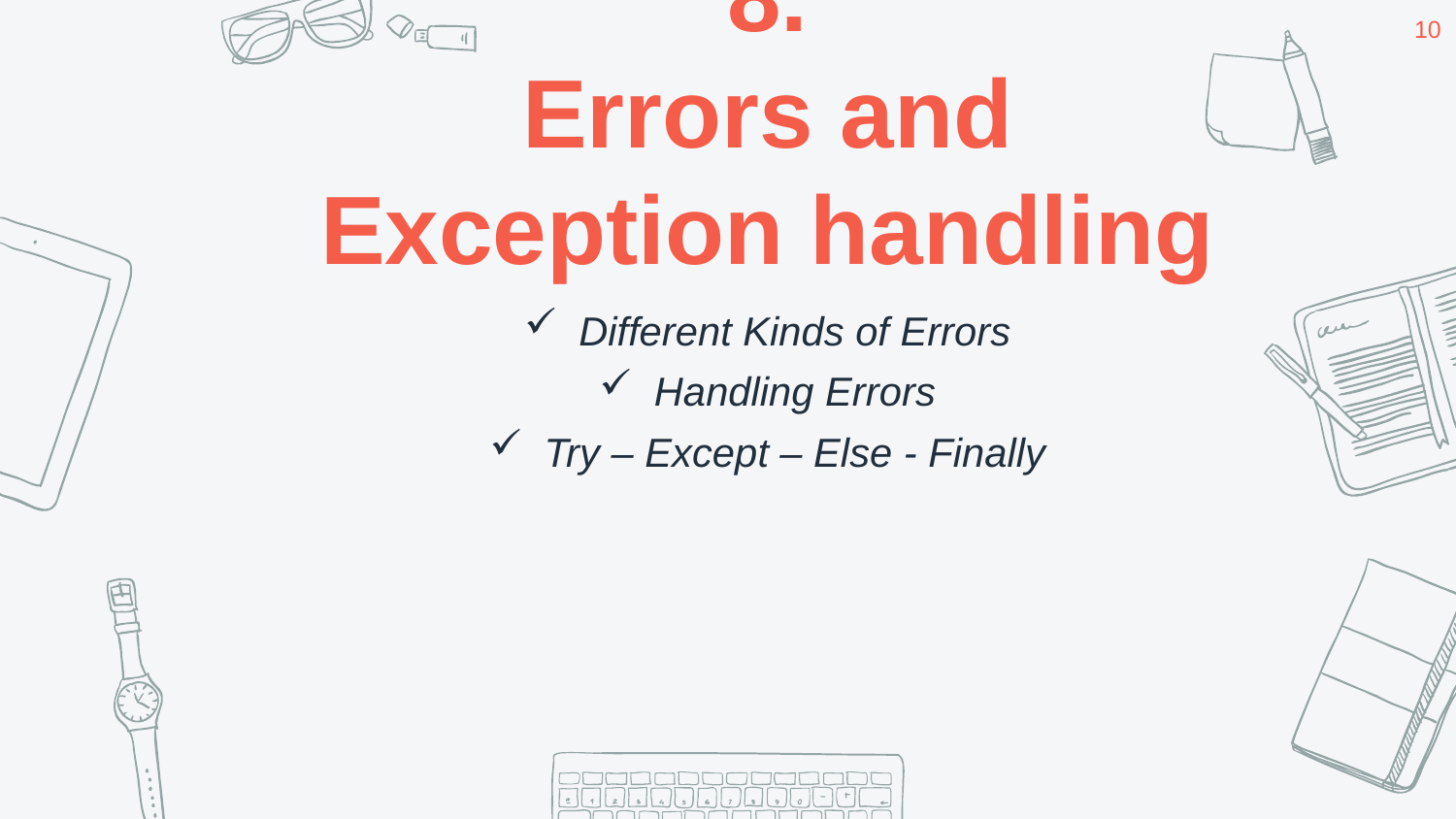

10
8.
Errors and Exception handling
Different Kinds of Errors
Handling Errors
Try – Except – Else - Finally